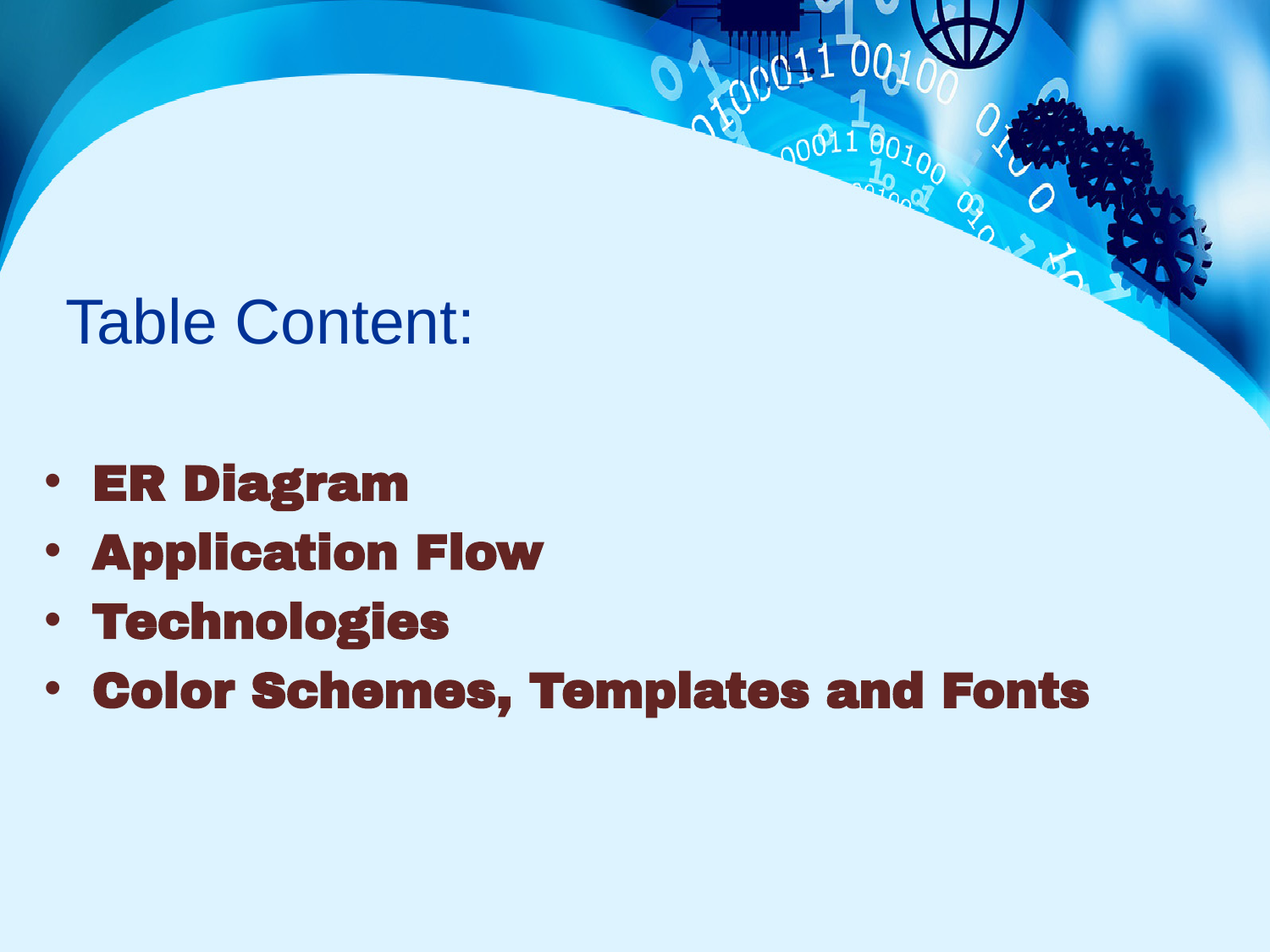

# Table Content:
ER Diagram
Application Flow
Technologies
Color Schemes, Templates and Fonts